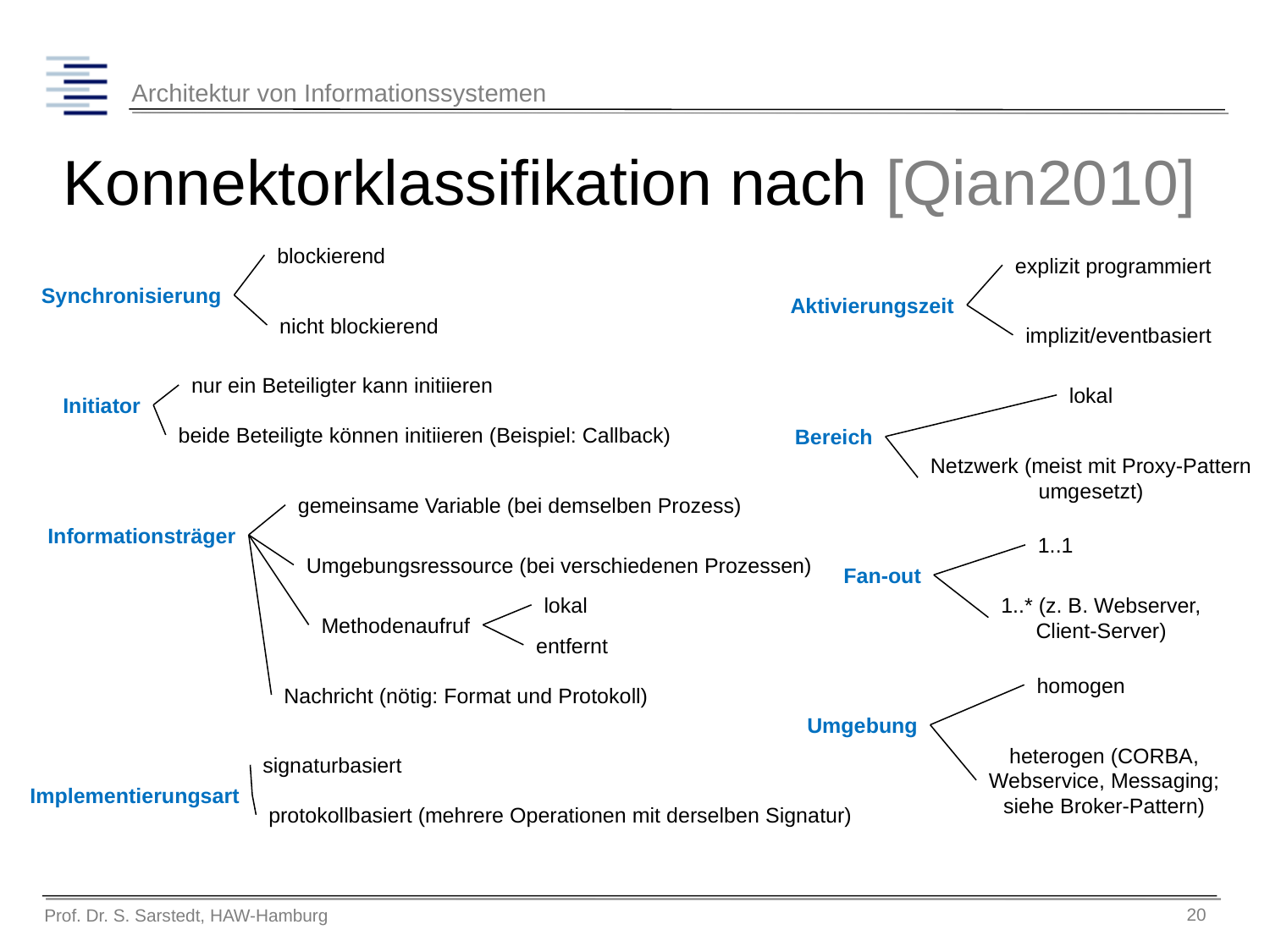

# Konnektorklassifikation nach [Qian2010]
blockierend
explizit programmiert
Synchronisierung
Aktivierungszeit
nicht blockierend
implizit/eventbasiert
nur ein Beteiligter kann initiieren
lokal
Initiator
beide Beteiligte können initiieren (Beispiel: Callback)
Bereich
Netzwerk (meist mit Proxy-Pattern
umgesetzt)
gemeinsame Variable (bei demselben Prozess)
Informationsträger
1..1
Umgebungsressource (bei verschiedenen Prozessen)
Fan-out
lokal
1..* (z. B. Webserver,
Client-Server)
Methodenaufruf
entfernt
homogen
Nachricht (nötig: Format und Protokoll)
Umgebung
heterogen (CORBA,
Webservice, Messaging;
siehe Broker-Pattern)
signaturbasiert
Implementierungsart
protokollbasiert (mehrere Operationen mit derselben Signatur)